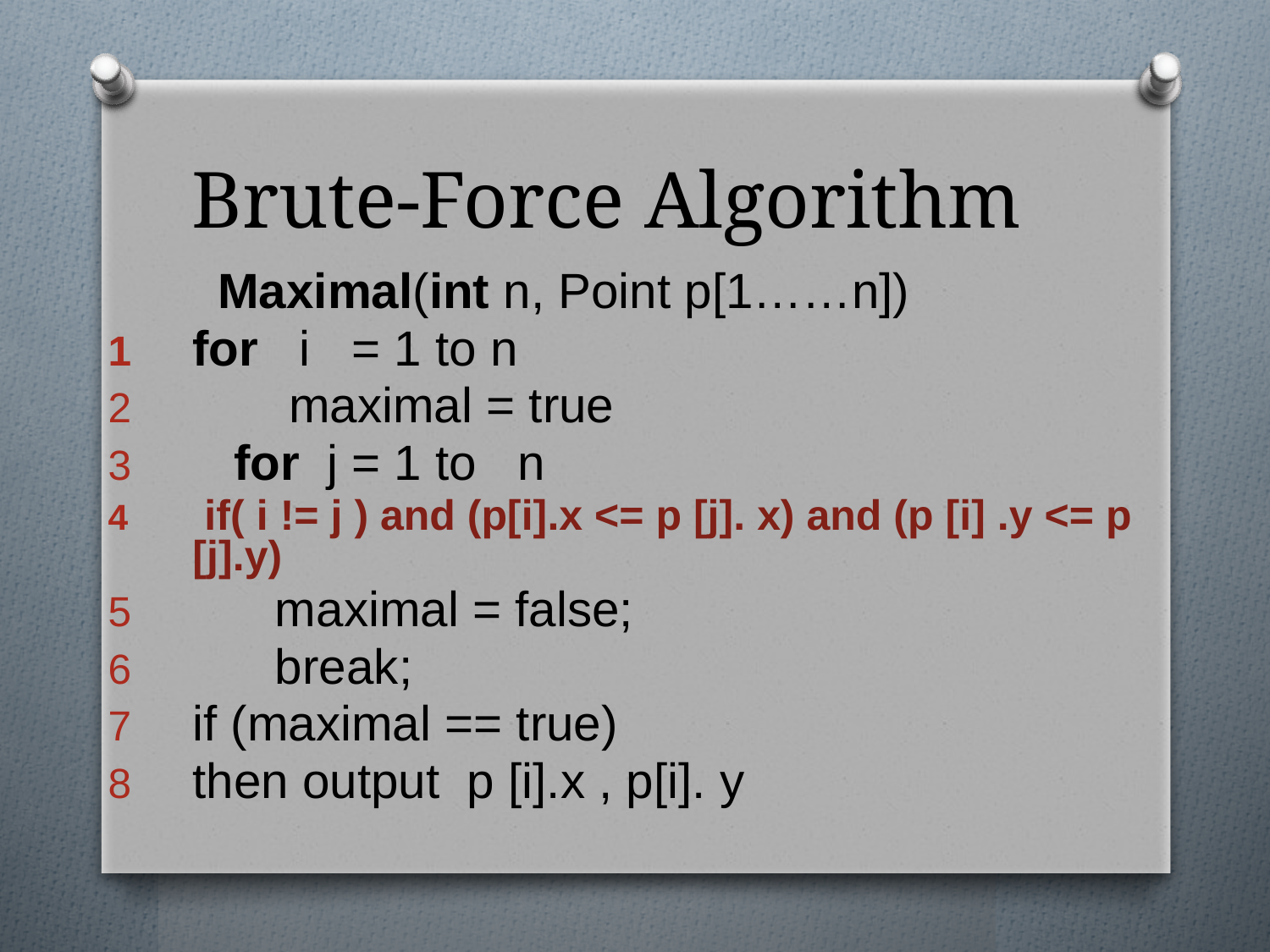

# Brute-Force Algorithm
        Maximal(int n, Point p[1……n])
for   i   = 1 to n
       maximal = true
   for  j = 1 to   n
 if( i != j ) and (p[i].x <= p [j]. x) and (p [i] .y <= p [j].y)
      maximal = false;
      break;
if (maximal == true)
then output  p [i].x , p[i]. y